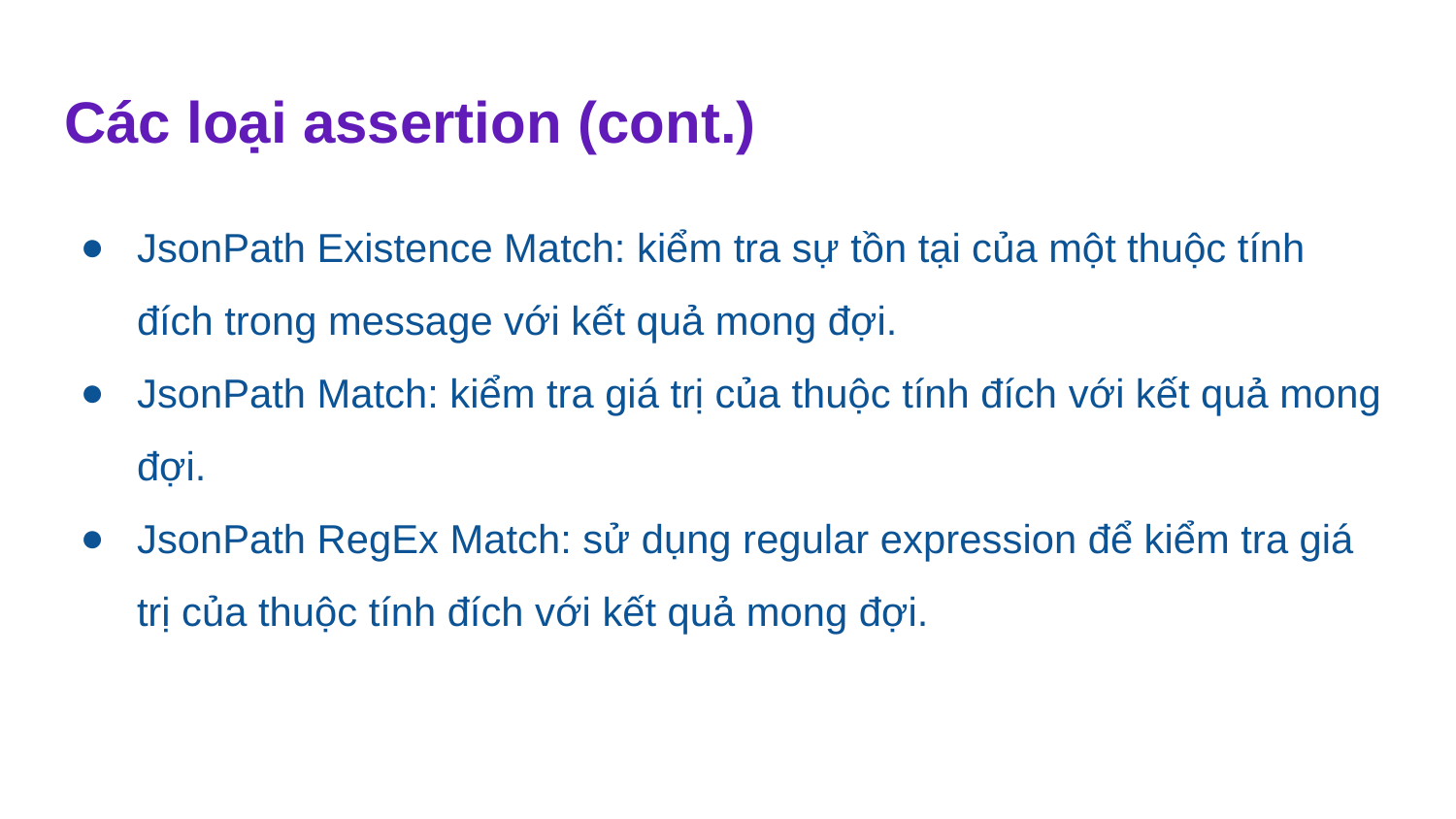

# Các loại assertion (cont.)
JsonPath Existence Match: kiểm tra sự tồn tại của một thuộc tính đích trong message với kết quả mong đợi.
JsonPath Match: kiểm tra giá trị của thuộc tính đích với kết quả mong đợi.
JsonPath RegEx Match: sử dụng regular expression để kiểm tra giá trị của thuộc tính đích với kết quả mong đợi.